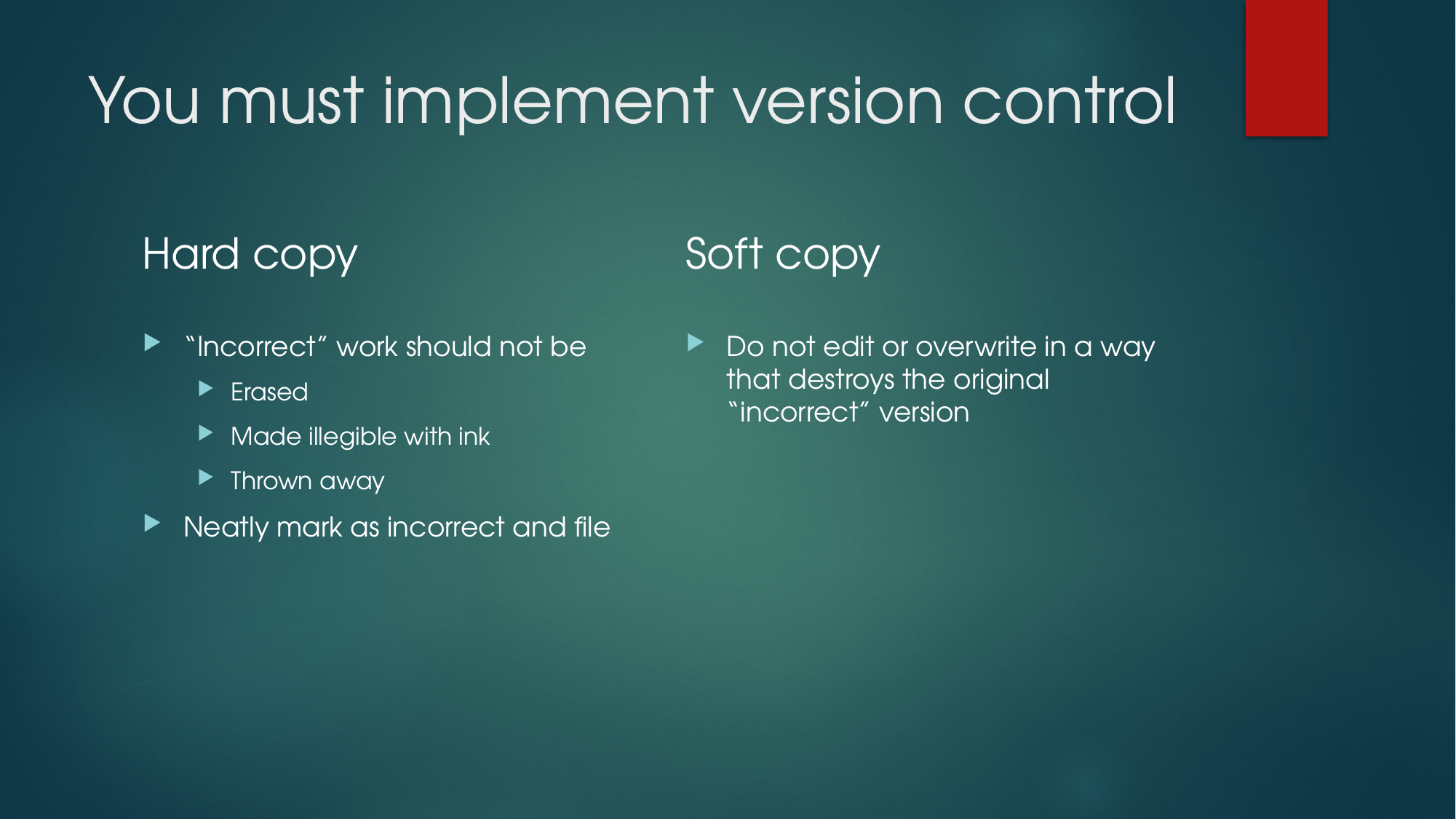

# You must implement version control
Hard copy
Soft copy
“Incorrect” work should not be
Erased
Made illegible with ink
Thrown away
Neatly mark as incorrect and file
Do not edit or overwrite in a way that destroys the original “incorrect” version